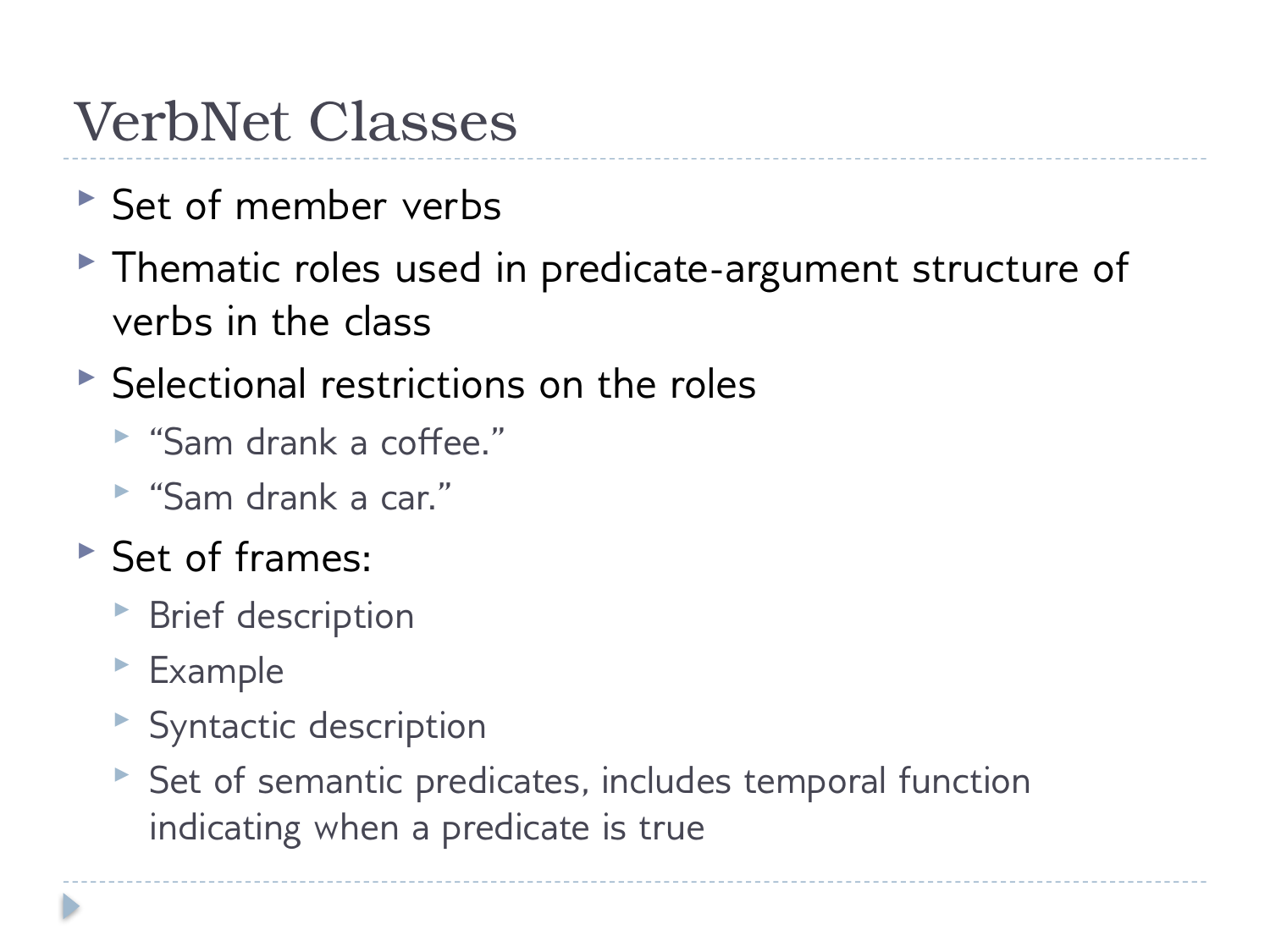

# VerbNet Classes
Set of member verbs
Thematic roles used in predicate-argument structure of verbs in the class
Selectional restrictions on the roles
“Sam drank a coffee.”
“Sam drank a car.”
Set of frames:
Brief description
Example
Syntactic description
Set of semantic predicates, includes temporal function indicating when a predicate is true